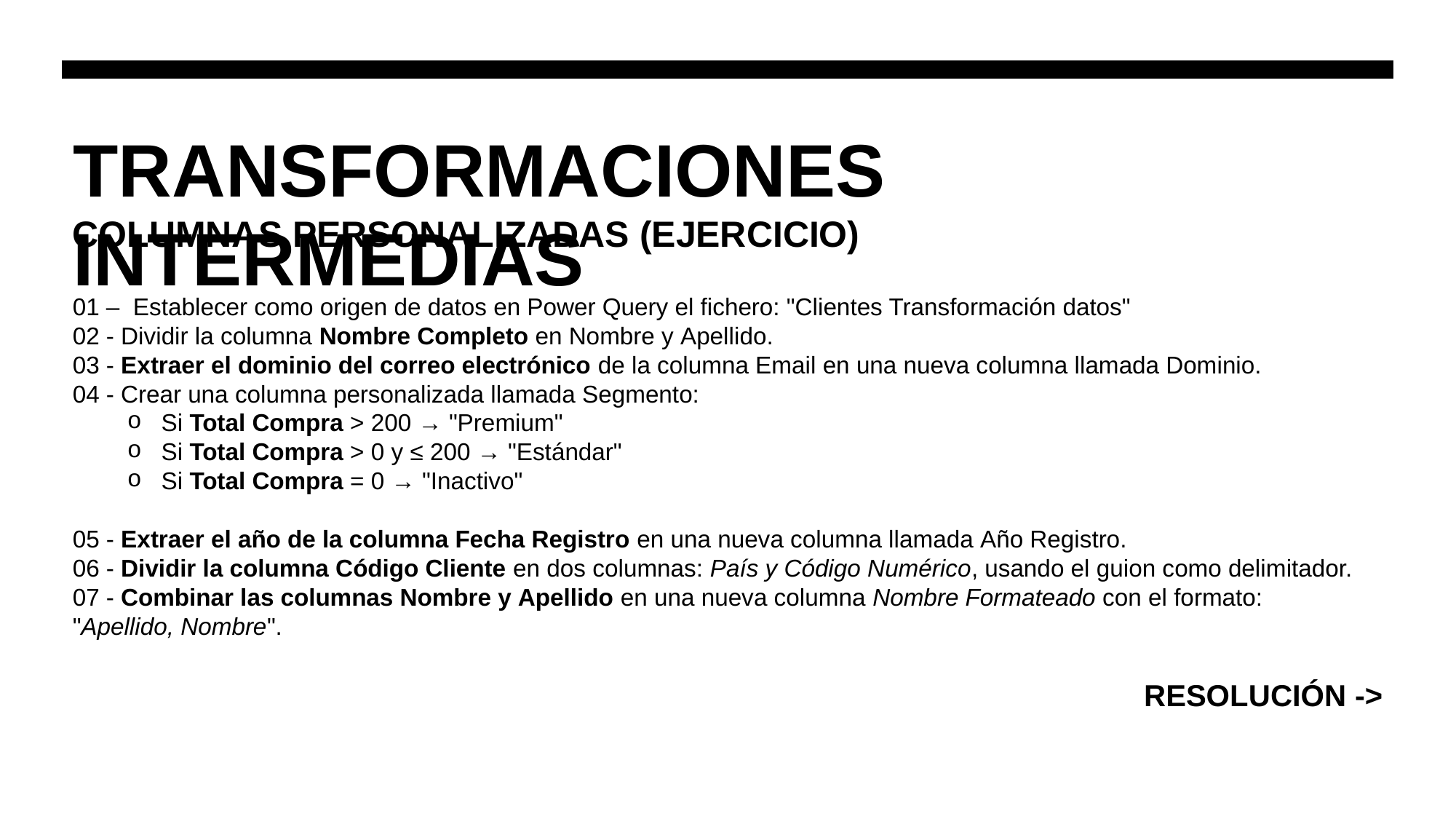

# TRANSFORMACIONES INTERMEDIAS

COLUMNAS PERSONALIZADAS (EJERCICIO)

01 –  Establecer como origen de datos en Power Query el fichero: "Clientes Transformación datos"
02 - Dividir la columna Nombre Completo en Nombre y Apellido.
03 - Extraer el dominio del correo electrónico de la columna Email en una nueva columna llamada Dominio.
04 - Crear una columna personalizada llamada Segmento:
Si Total Compra > 200 → "Premium"
Si Total Compra > 0 y ≤ 200 → "Estándar"
Si Total Compra = 0 → "Inactivo"

05 - Extraer el año de la columna Fecha Registro en una nueva columna llamada Año Registro.
06 - Dividir la columna Código Cliente en dos columnas: País y Código Numérico, usando el guion como delimitador.
07 - Combinar las columnas Nombre y Apellido en una nueva columna Nombre Formateado con el formato:
"Apellido, Nombre".

RESOLUCIÓN ->